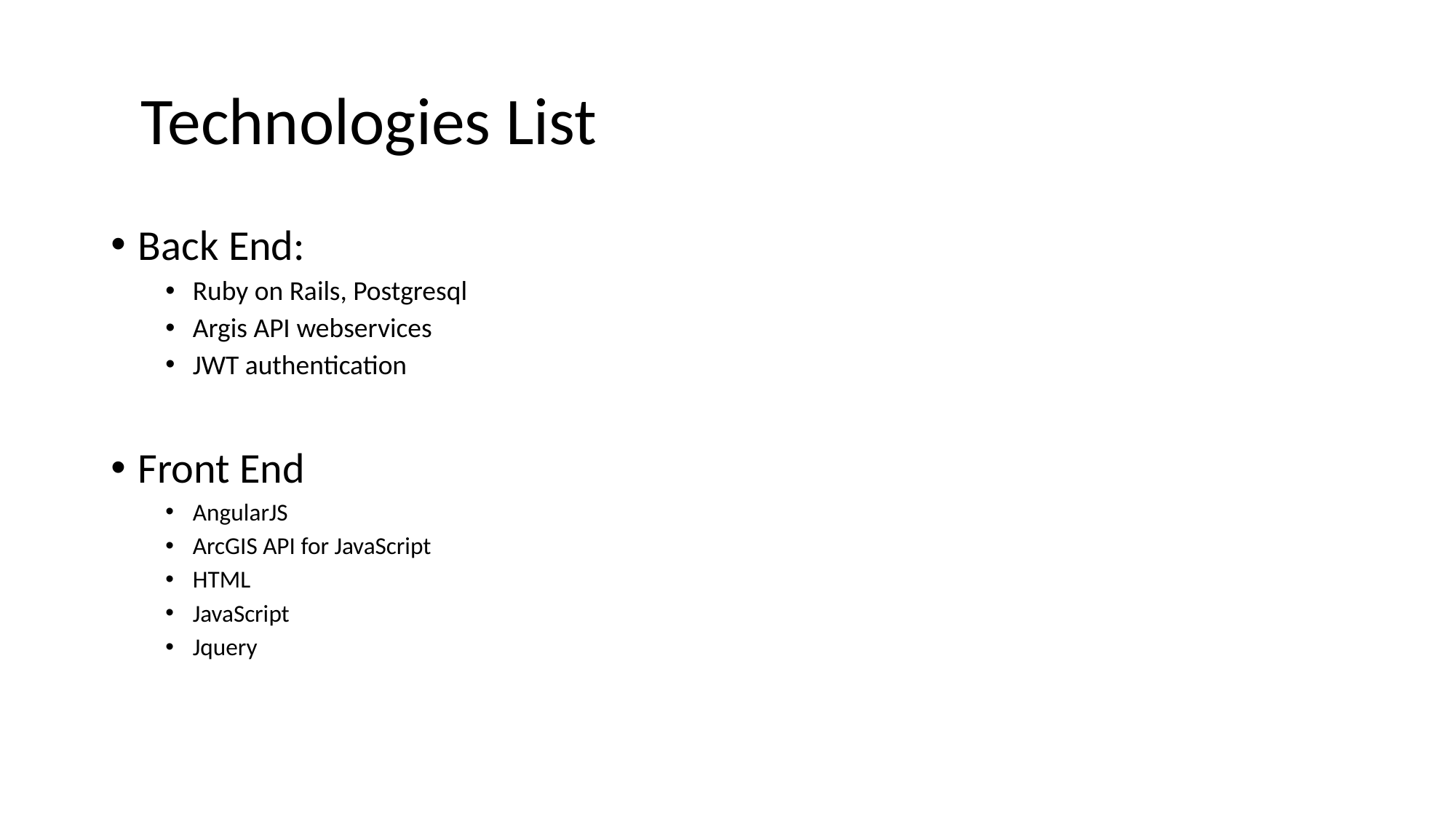

# Technologies List
Back End:
Ruby on Rails, Postgresql
Argis API webservices
JWT authentication

Front End
AngularJS
ArcGIS API for JavaScript
HTML
JavaScript
Jquery